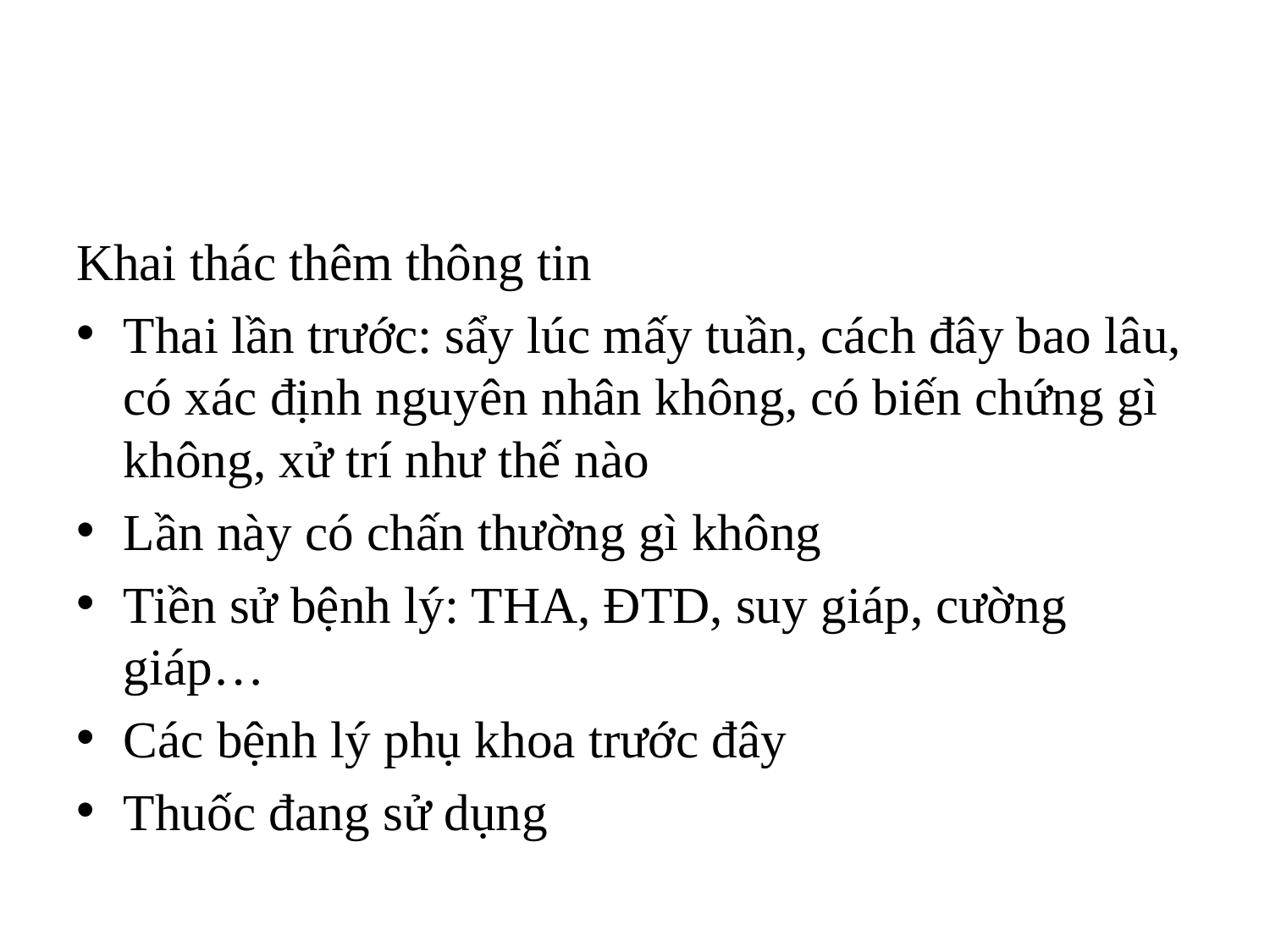

#
Khai thác thêm thông tin
Thai lần trước: sẩy lúc mấy tuần, cách đây bao lâu, có xác định nguyên nhân không, có biến chứng gì không, xử trí như thế nào
Lần này có chấn thường gì không
Tiền sử bệnh lý: THA, ĐTD, suy giáp, cường giáp…
Các bệnh lý phụ khoa trước đây
Thuốc đang sử dụng